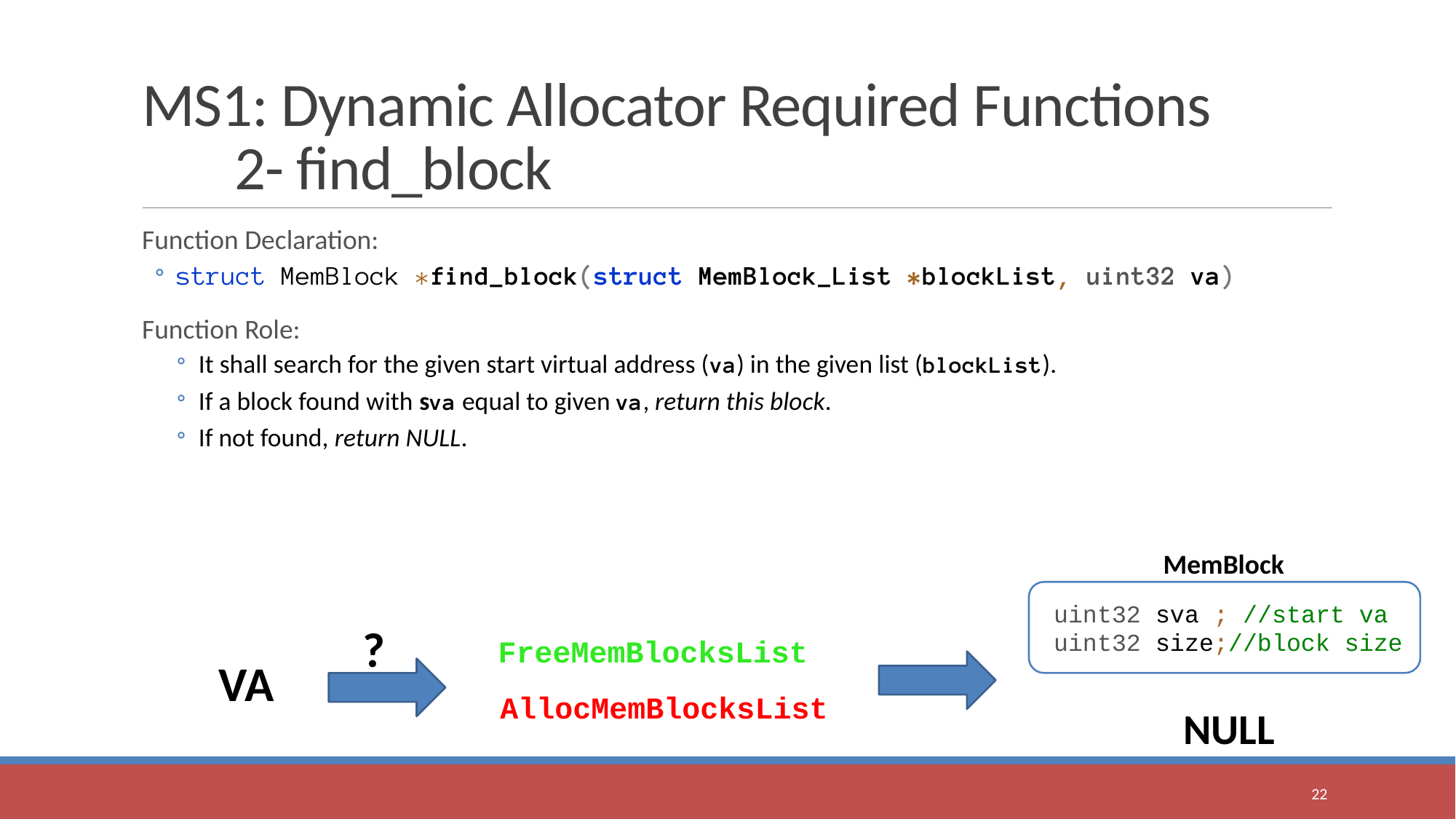

# MS1: Dynamic Allocator Required Functions 2- find_block
Function Declaration:
struct MemBlock *find_block(struct MemBlock_List *blockList, uint32 va)
Function Role:
It shall search for the given start virtual address (va) in the given list (blockList).
If a block found with sva equal to given va, return this block.
If not found, return NULL.

MemBlock
uint32 sva ; //start va
uint32 size;//block size
?

FreeMemBlocksList
VA

AllocMemBlocksList
NULL
22